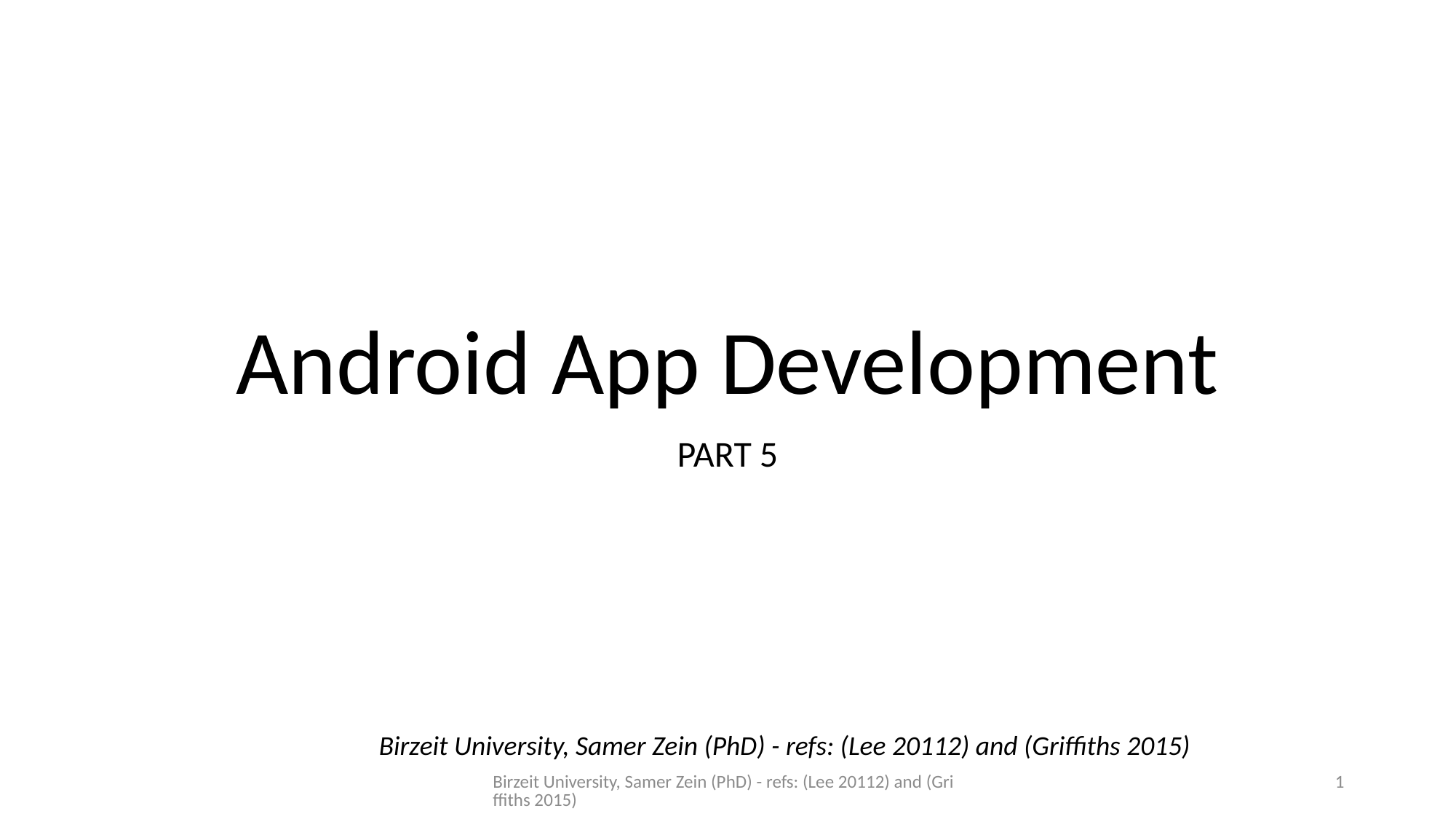

# Android App Development
PART 5
Birzeit University, Samer Zein (PhD) - refs: (Lee 20112) and (Griffiths 2015)
Birzeit University, Samer Zein (PhD) - refs: (Lee 20112) and (Griffiths 2015)
1